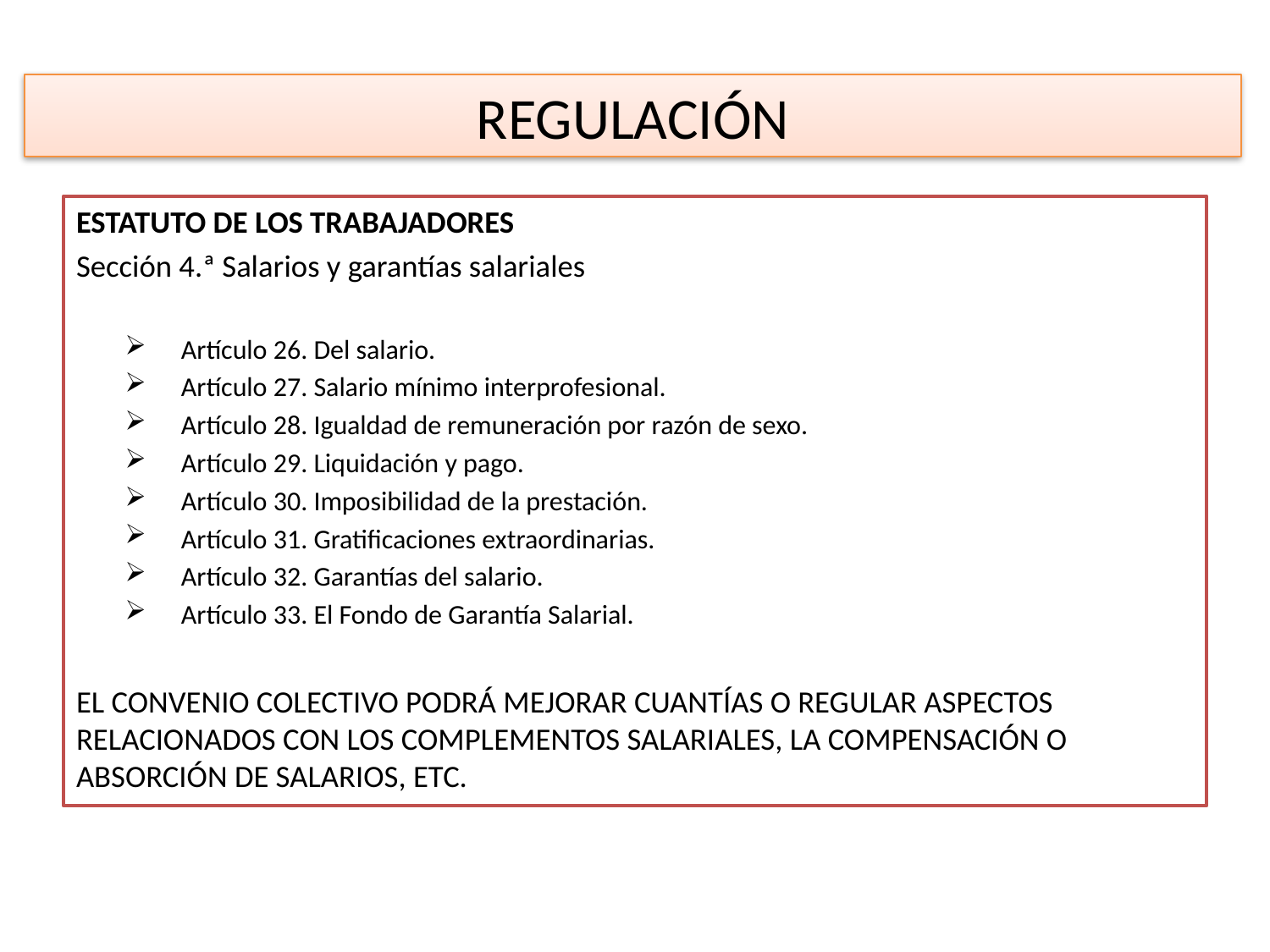

REGULACIÓN
ESTATUTO DE LOS TRABAJADORES
Sección 4.ª Salarios y garantías salariales

Artículo 26. Del salario.
Artículo 27. Salario mínimo interprofesional.
Artículo 28. Igualdad de remuneración por razón de sexo.
Artículo 29. Liquidación y pago.
Artículo 30. Imposibilidad de la prestación.
Artículo 31. Gratificaciones extraordinarias.
Artículo 32. Garantías del salario.
Artículo 33. El Fondo de Garantía Salarial.

EL CONVENIO COLECTIVO PODRÁ MEJORAR CUANTÍAS O REGULAR ASPECTOS RELACIONADOS CON LOS COMPLEMENTOS SALARIALES, LA COMPENSACIÓN O ABSORCIÓN DE SALARIOS, ETC.